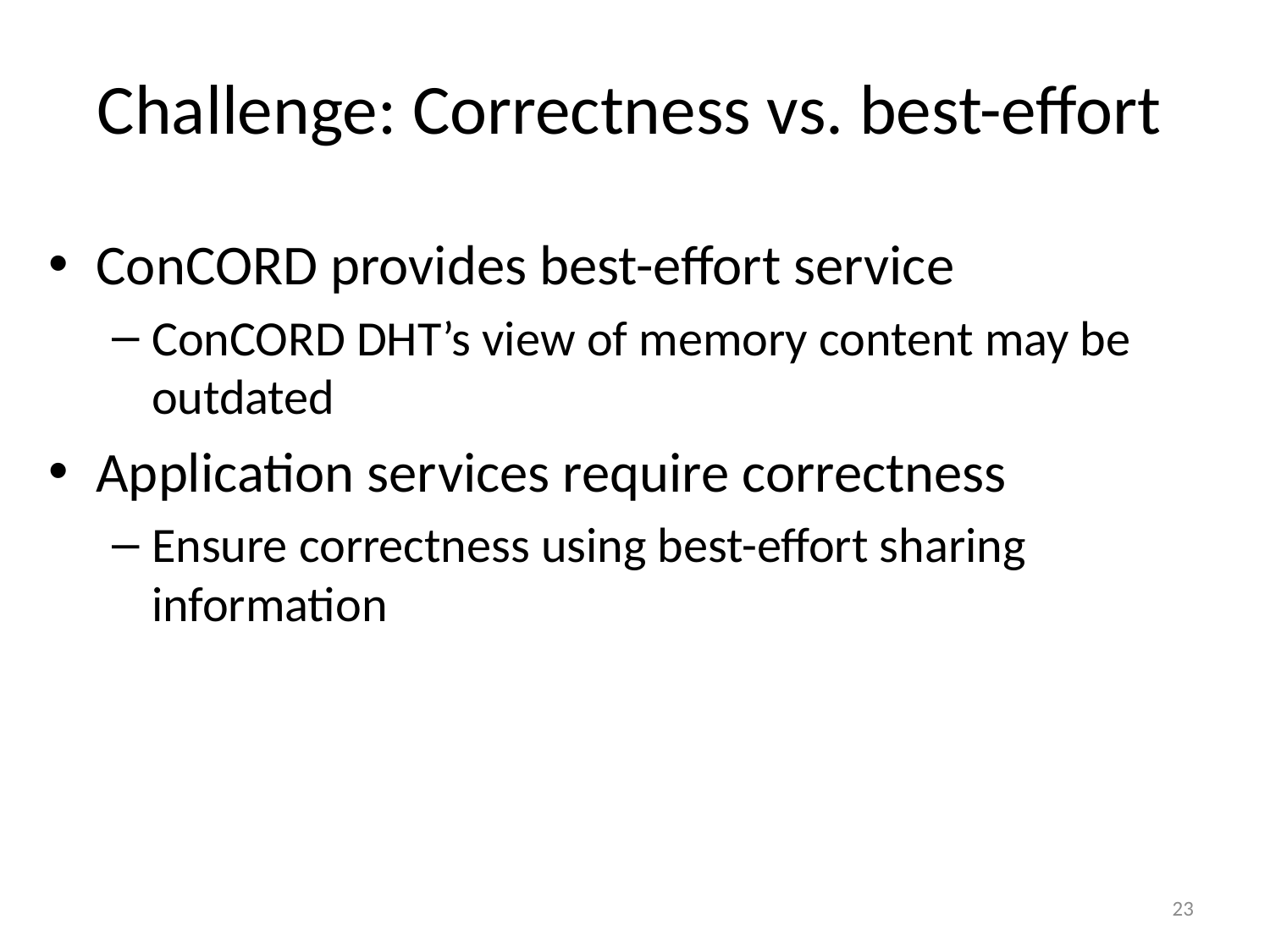

Challenge: Correctness vs. best-effort
ConCORD provides best-effort service
ConCORD DHT’s view of memory content may be outdated
Application services require correctness
Ensure correctness using best-effort sharing information
23